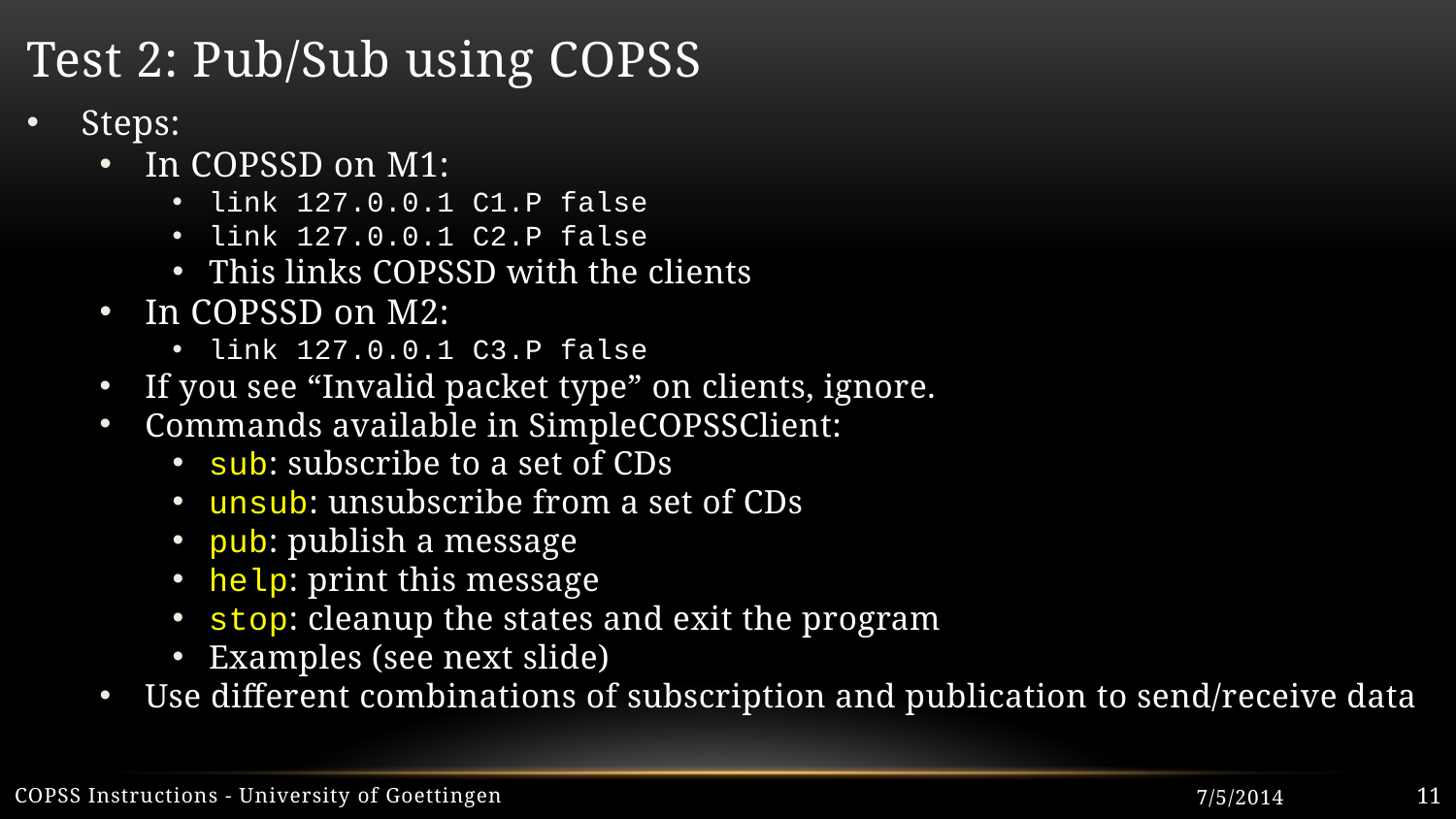

# Test 2: Pub/Sub using COPSS
Steps:
In COPSSD on M1:
link 127.0.0.1 C1.P false
link 127.0.0.1 C2.P false
This links COPSSD with the clients
In COPSSD on M2:
link 127.0.0.1 C3.P false
If you see “Invalid packet type” on clients, ignore.
Commands available in SimpleCOPSSClient:
sub: subscribe to a set of CDs
unsub: unsubscribe from a set of CDs
pub: publish a message
help: print this message
stop: cleanup the states and exit the program
Examples (see next slide)
Use different combinations of subscription and publication to send/receive data
COPSS Instructions - University of Goettingen
7/5/2014
11